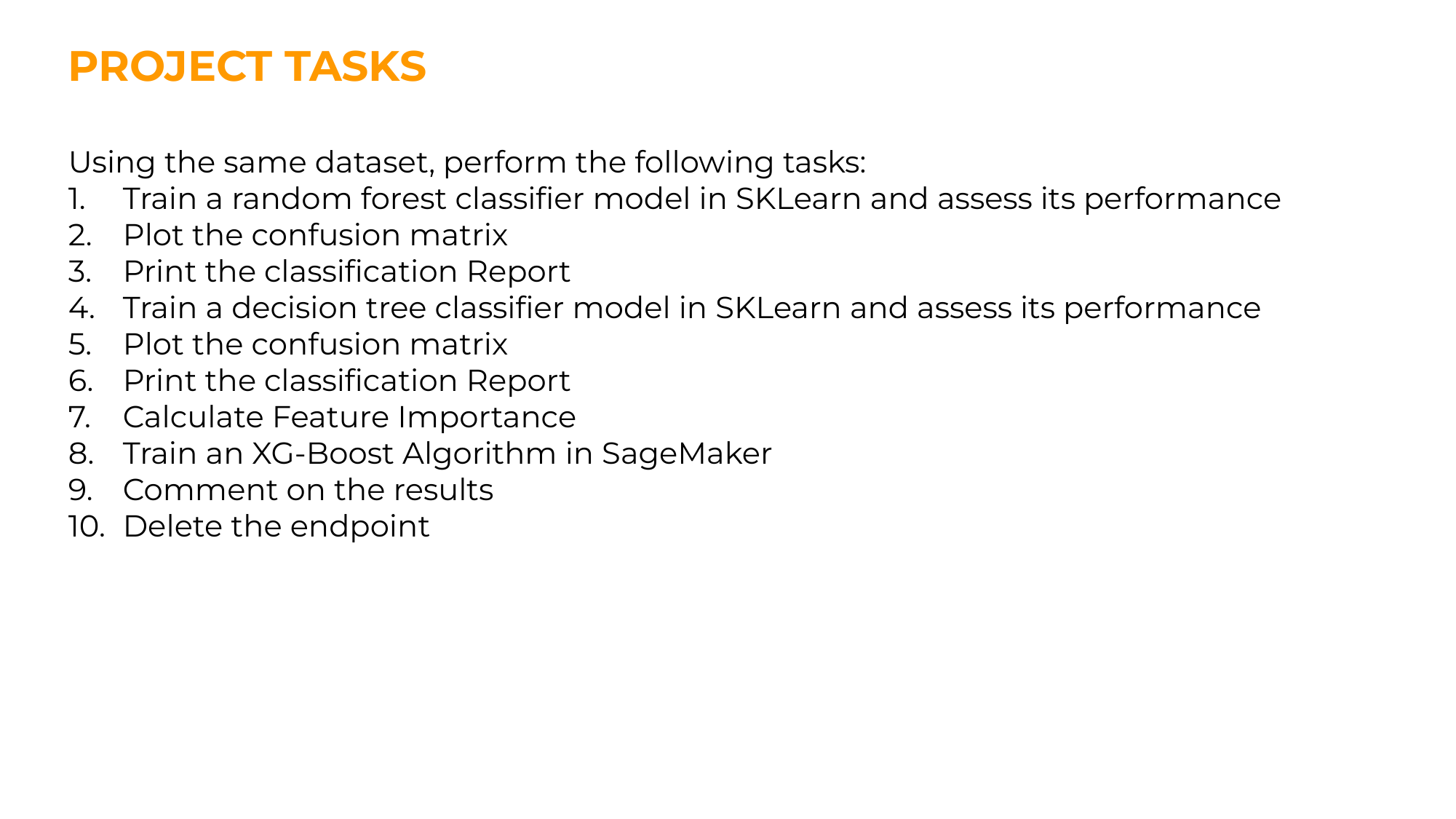

PROJECT TASKS
Using the same dataset, perform the following tasks:
Train a random forest classifier model in SKLearn and assess its performance
Plot the confusion matrix
Print the classification Report
Train a decision tree classifier model in SKLearn and assess its performance
Plot the confusion matrix
Print the classification Report
Calculate Feature Importance
Train an XG-Boost Algorithm in SageMaker
Comment on the results
Delete the endpoint